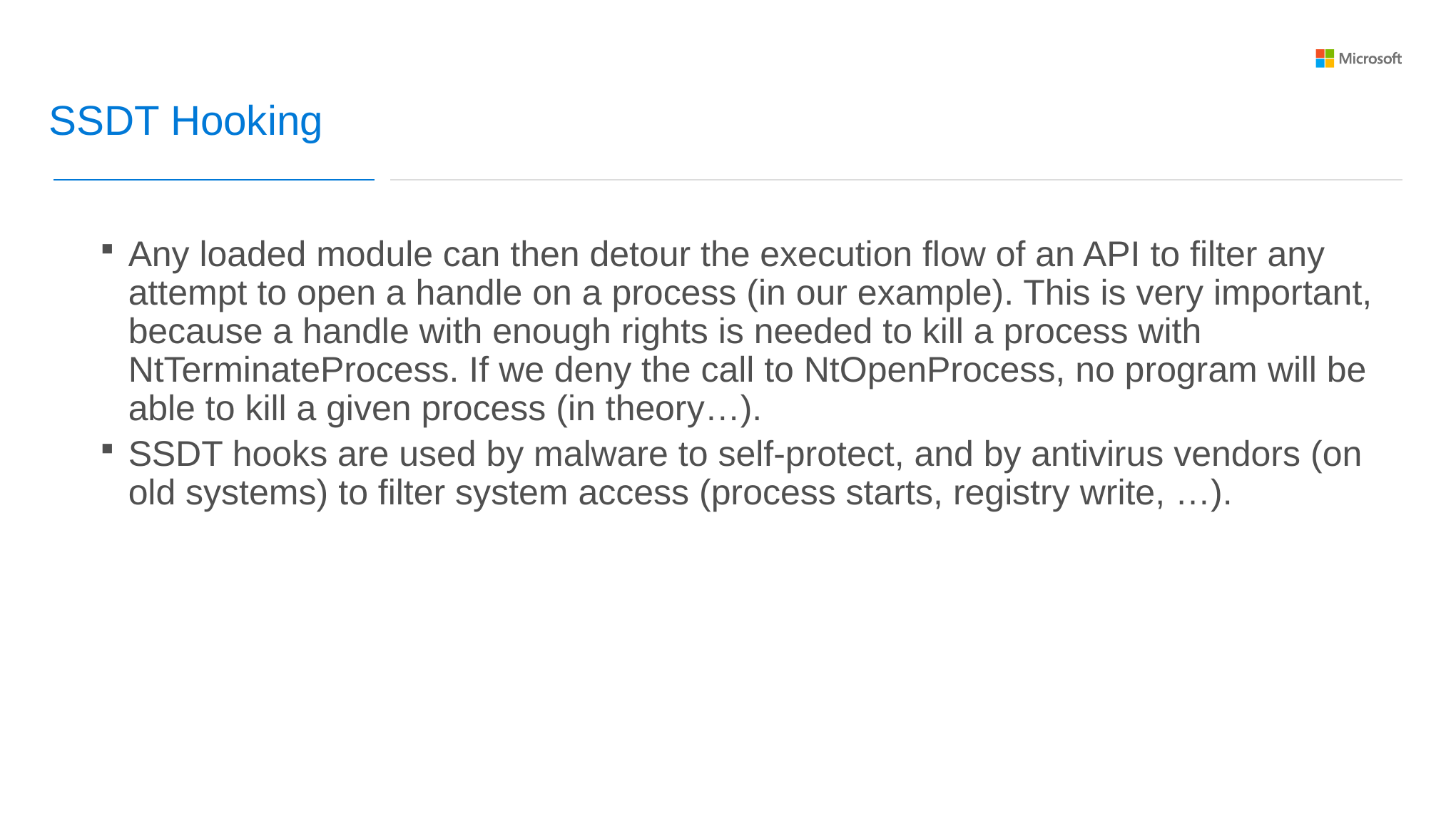

SSDT Hooking
Any loaded module can then detour the execution flow of an API to filter any attempt to open a handle on a process (in our example). This is very important, because a handle with enough rights is needed to kill a process with NtTerminateProcess. If we deny the call to NtOpenProcess, no program will be able to kill a given process (in theory…).
SSDT hooks are used by malware to self-protect, and by antivirus vendors (on old systems) to filter system access (process starts, registry write, …).